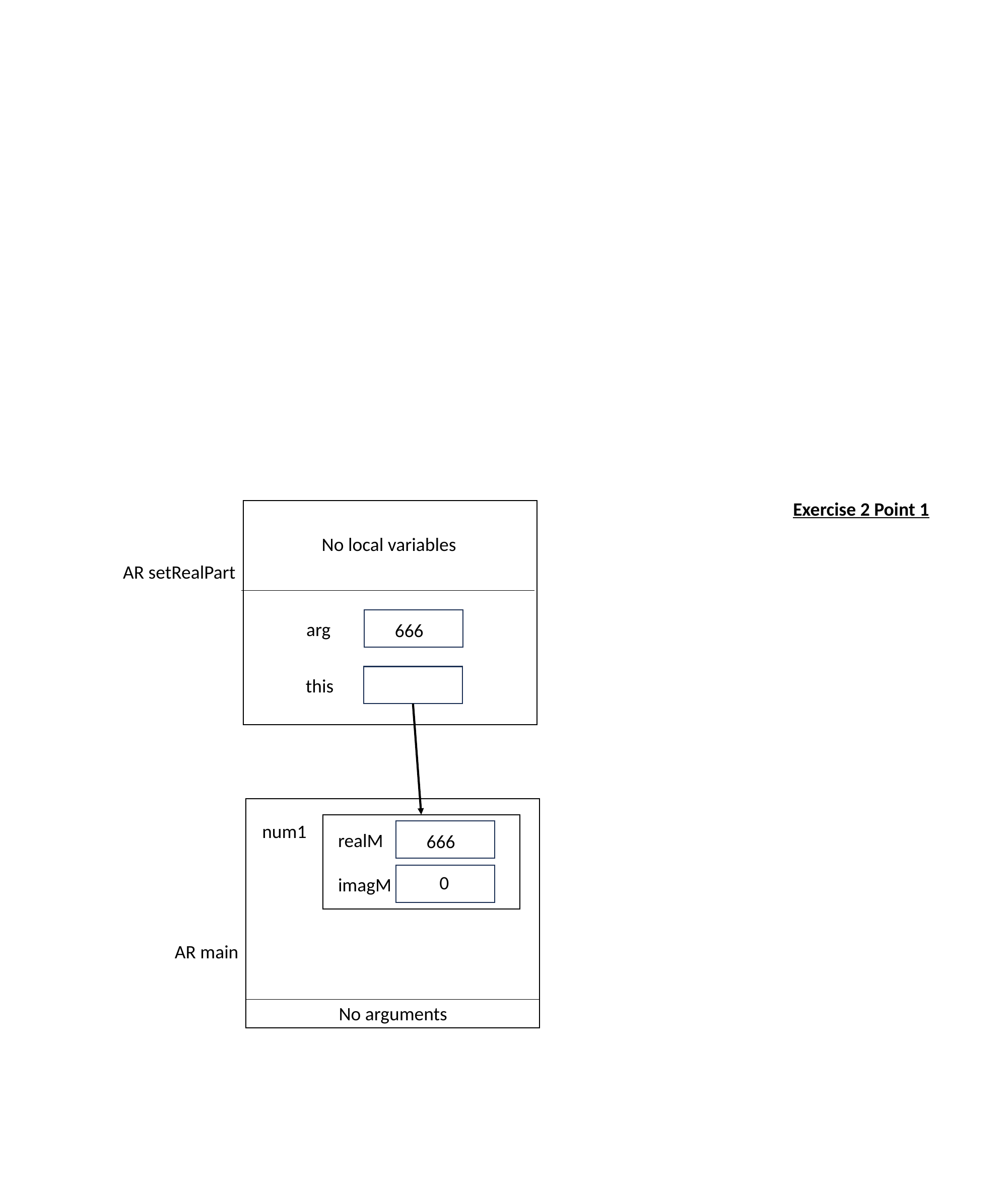

Exercise 2 Point 1

No local variables
AR setRealPart

arg
666

this

No arguments
AR main

num1

realM
666

imagM
0